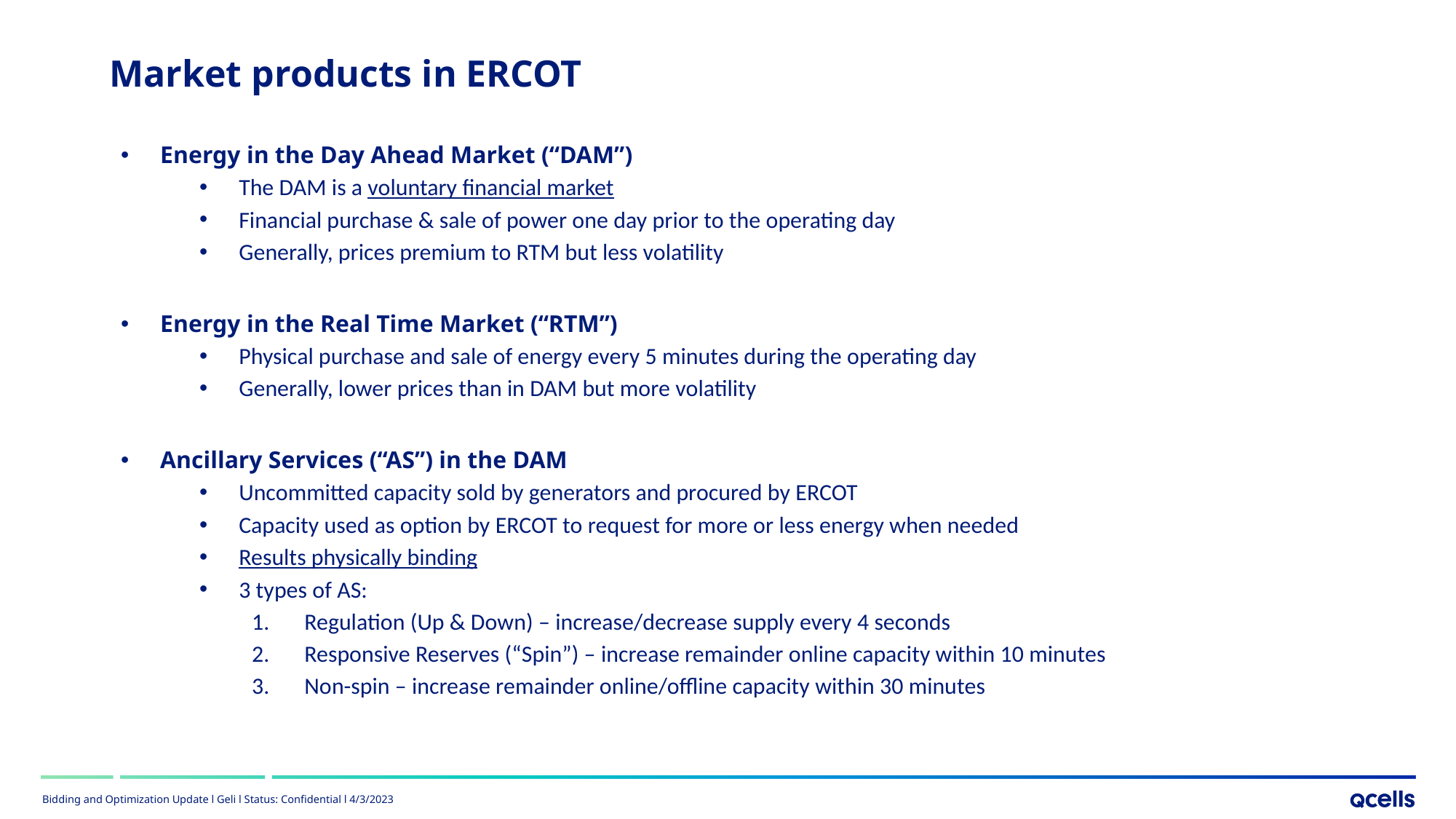

Market products in ERCOT
Energy in the Day Ahead Market (“DAM”)
The DAM is a voluntary financial market
Financial purchase & sale of power one day prior to the operating day
Generally, prices premium to RTM but less volatility

Energy in the Real Time Market (“RTM”)
Physical purchase and sale of energy every 5 minutes during the operating day
Generally, lower prices than in DAM but more volatility

Ancillary Services (“AS”) in the DAM
Uncommitted capacity sold by generators and procured by ERCOT
Capacity used as option by ERCOT to request for more or less energy when needed
Results physically binding
3 types of AS:
Regulation (Up & Down) – increase/decrease supply every 4 seconds
Responsive Reserves (“Spin”) – increase remainder online capacity within 10 minutes
Non-spin – increase remainder online/offline capacity within 30 minutes